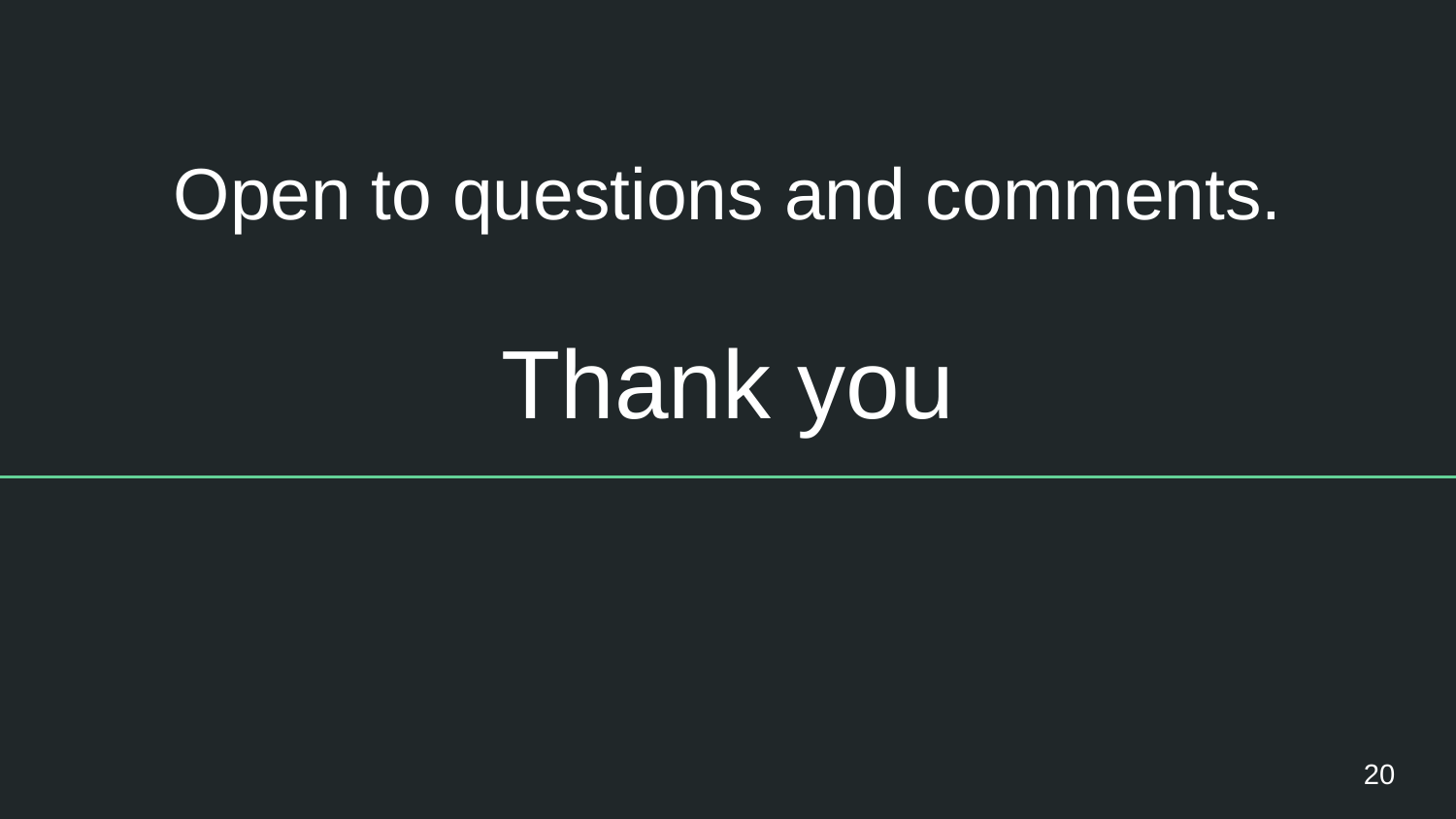

# Open to questions and comments.

Thank you

20